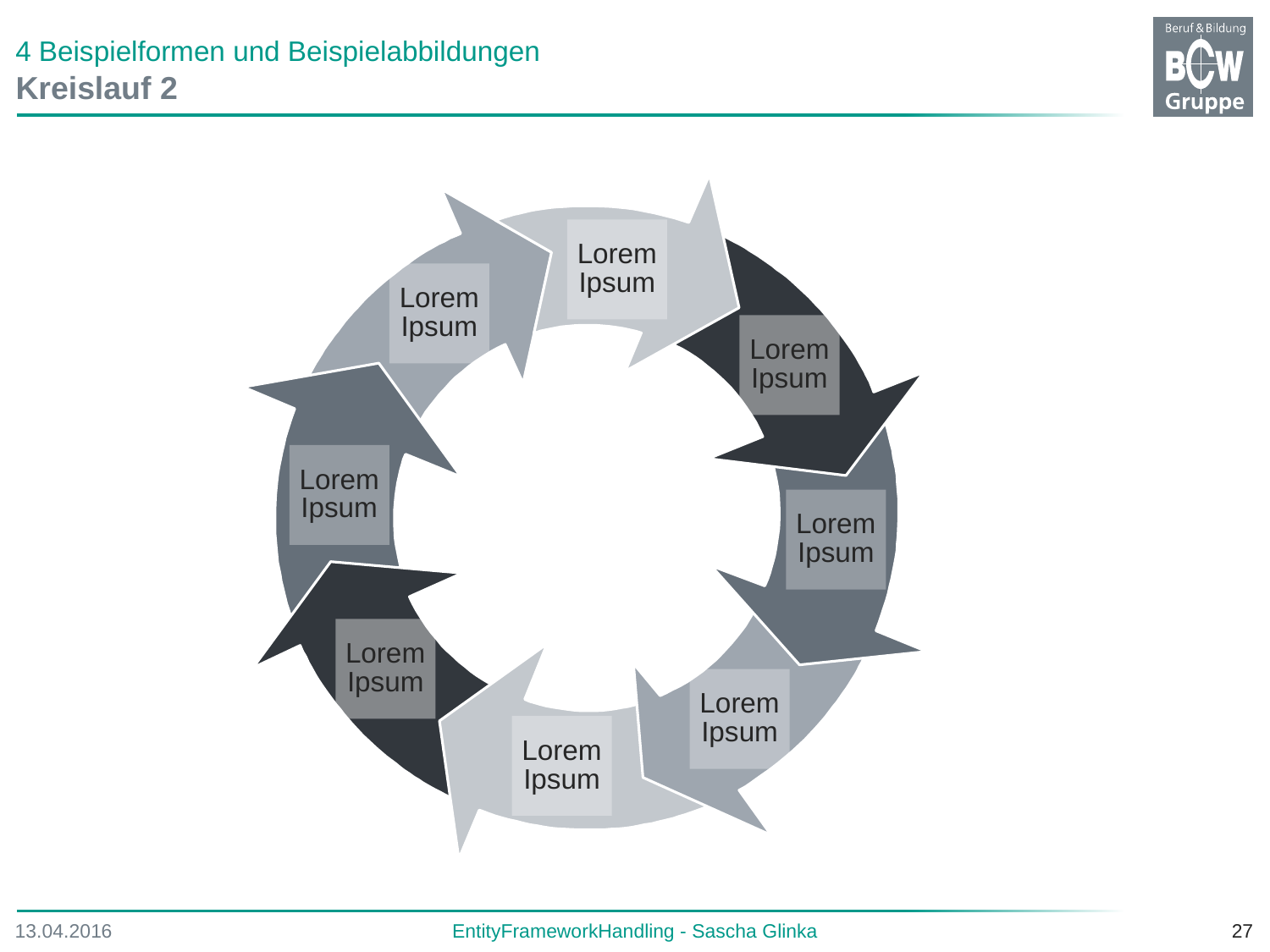

# 4 Beispielformen und Beispielabbildungen
Kreislauf 2

Lorem Ipsum

Lorem Ipsum
Lorem Ipsum

Lorem Ipsum
Lorem Ipsum

Lorem Ipsum

Lorem Ipsum
Lorem Ipsum
13.04.2016
EntityFrameworkHandling - Sascha Glinka
27